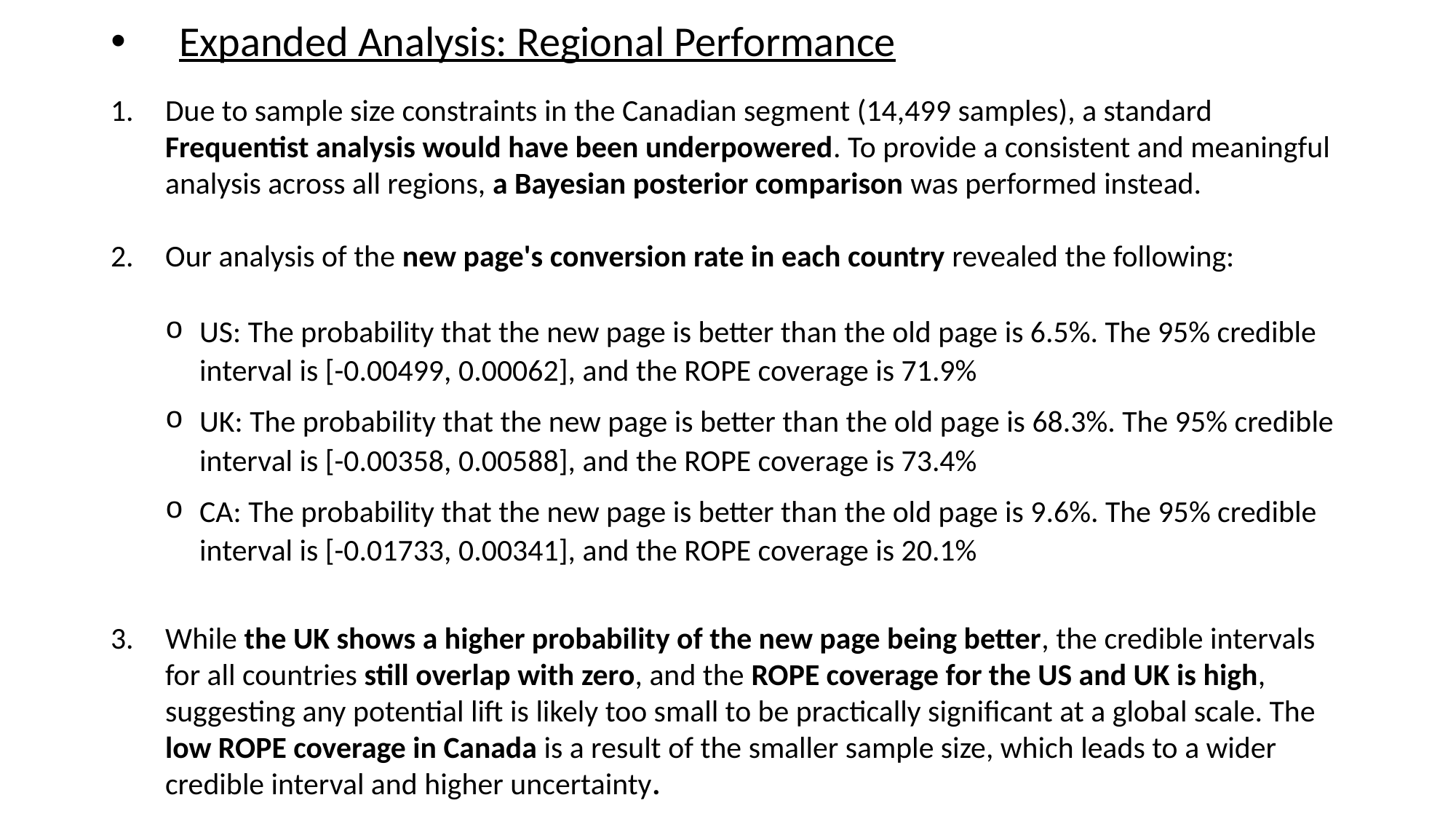

# Expanded Analysis: Regional Performance
Due to sample size constraints in the Canadian segment (14,499 samples), a standard Frequentist analysis would have been underpowered. To provide a consistent and meaningful analysis across all regions, a Bayesian posterior comparison was performed instead.
Our analysis of the new page's conversion rate in each country revealed the following:

US: The probability that the new page is better than the old page is 6.5%. The 95% credible interval is [-0.00499, 0.00062], and the ROPE coverage is 71.9%
UK: The probability that the new page is better than the old page is 68.3%. The 95% credible interval is [-0.00358, 0.00588], and the ROPE coverage is 73.4%
CA: The probability that the new page is better than the old page is 9.6%. The 95% credible interval is [-0.01733, 0.00341], and the ROPE coverage is 20.1%
While the UK shows a higher probability of the new page being better, the credible intervals for all countries still overlap with zero, and the ROPE coverage for the US and UK is high, suggesting any potential lift is likely too small to be practically significant at a global scale. The low ROPE coverage in Canada is a result of the smaller sample size, which leads to a wider credible interval and higher uncertainty.